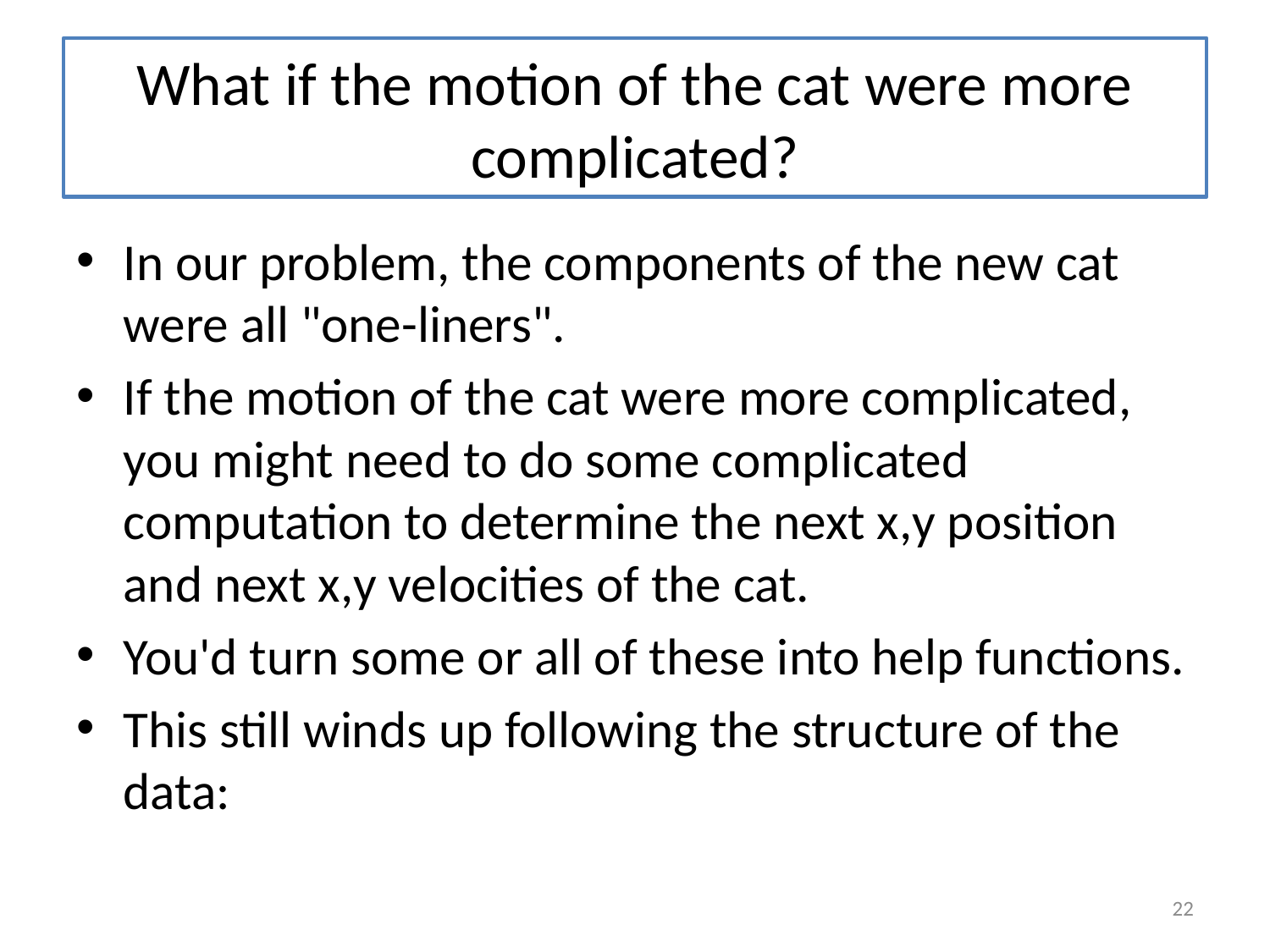

# What if the motion of the cat were more complicated?
In our problem, the components of the new cat were all "one-liners".
If the motion of the cat were more complicated, you might need to do some complicated computation to determine the next x,y position and next x,y velocities of the cat.
You'd turn some or all of these into help functions.
This still winds up following the structure of the data:
22